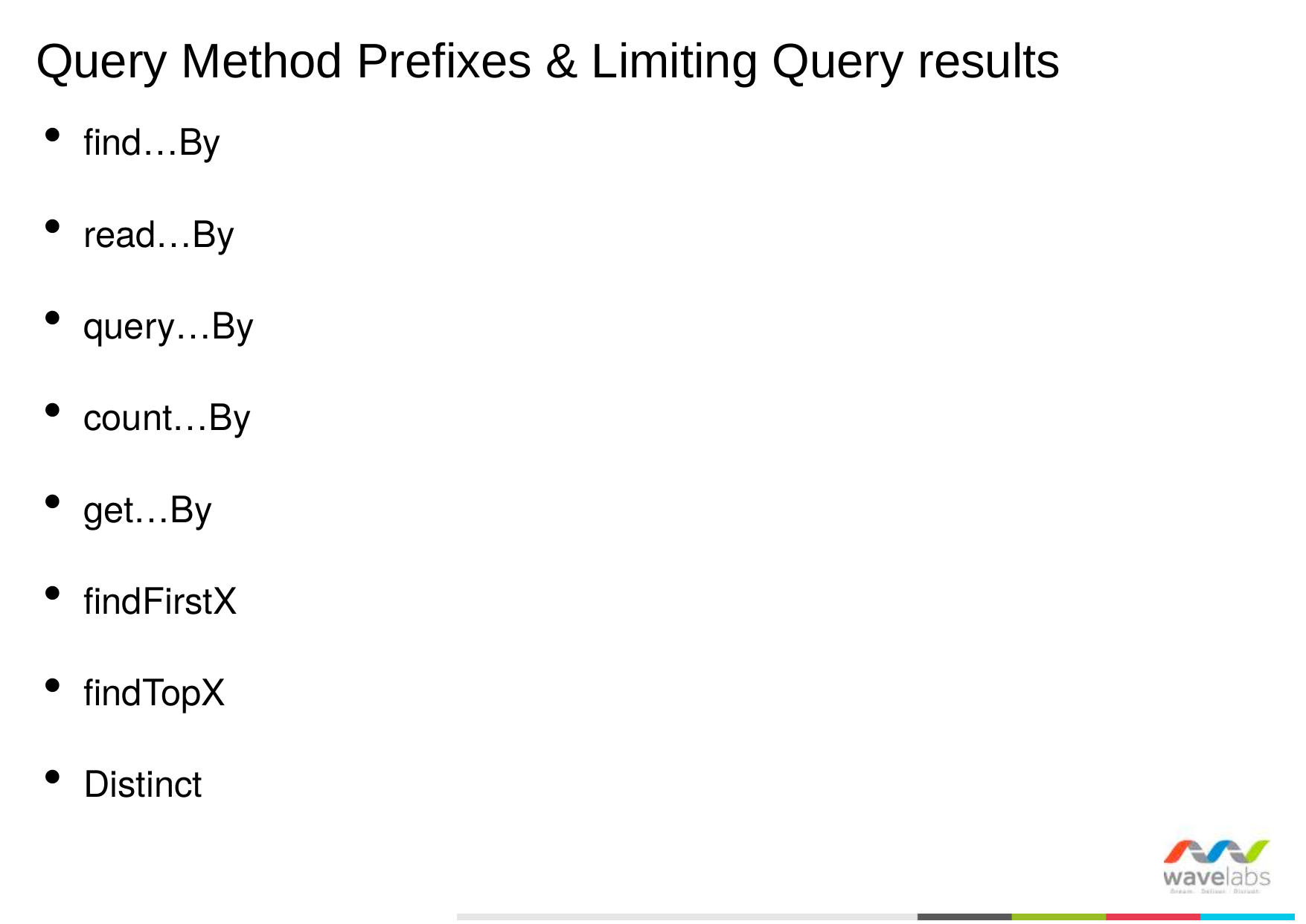

# Query Method Prefixes & Limiting Query results
find…By
read…By
query…By
count…By
get…By
findFirstX
findTopX
Distinct